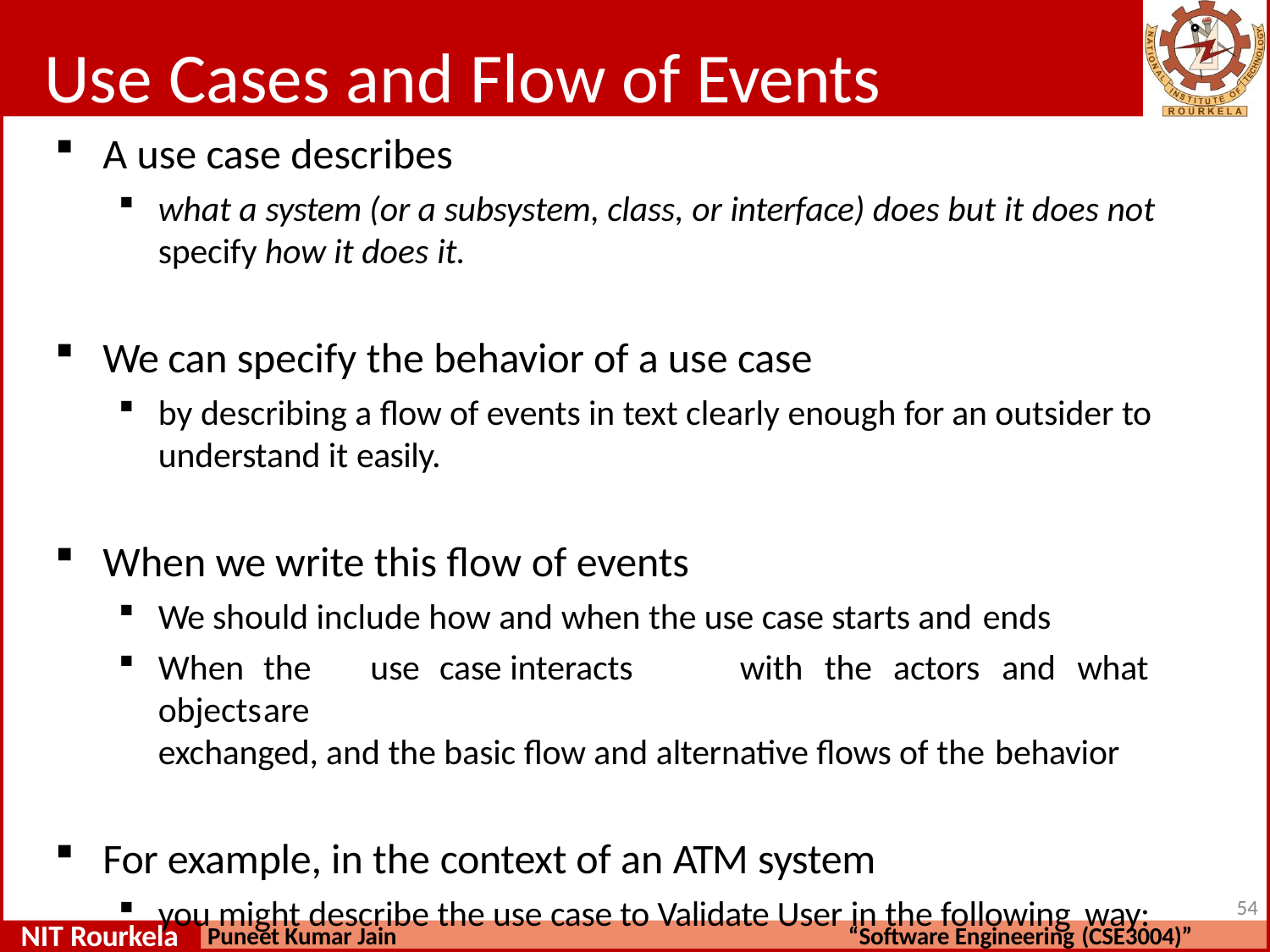

# Use Cases and Flow of Events
A use case describes
what a system (or a subsystem, class, or interface) does but it does not
specify how it does it.

We can specify the behavior of a use case
by describing a flow of events in text clearly enough for an outsider to  understand it easily.

When we write this flow of events
We should include how and when the use case starts and ends
When	the	use	case	interacts	with	the	actors	and	what	objects	are
exchanged, and the basic flow and alternative flows of the behavior

For example, in the context of an ATM system
you might describe the use case to Validate User in the following way:
54
NIT Rourkela
Puneet Kumar Jain
“Software Engineering (CSE3004)”